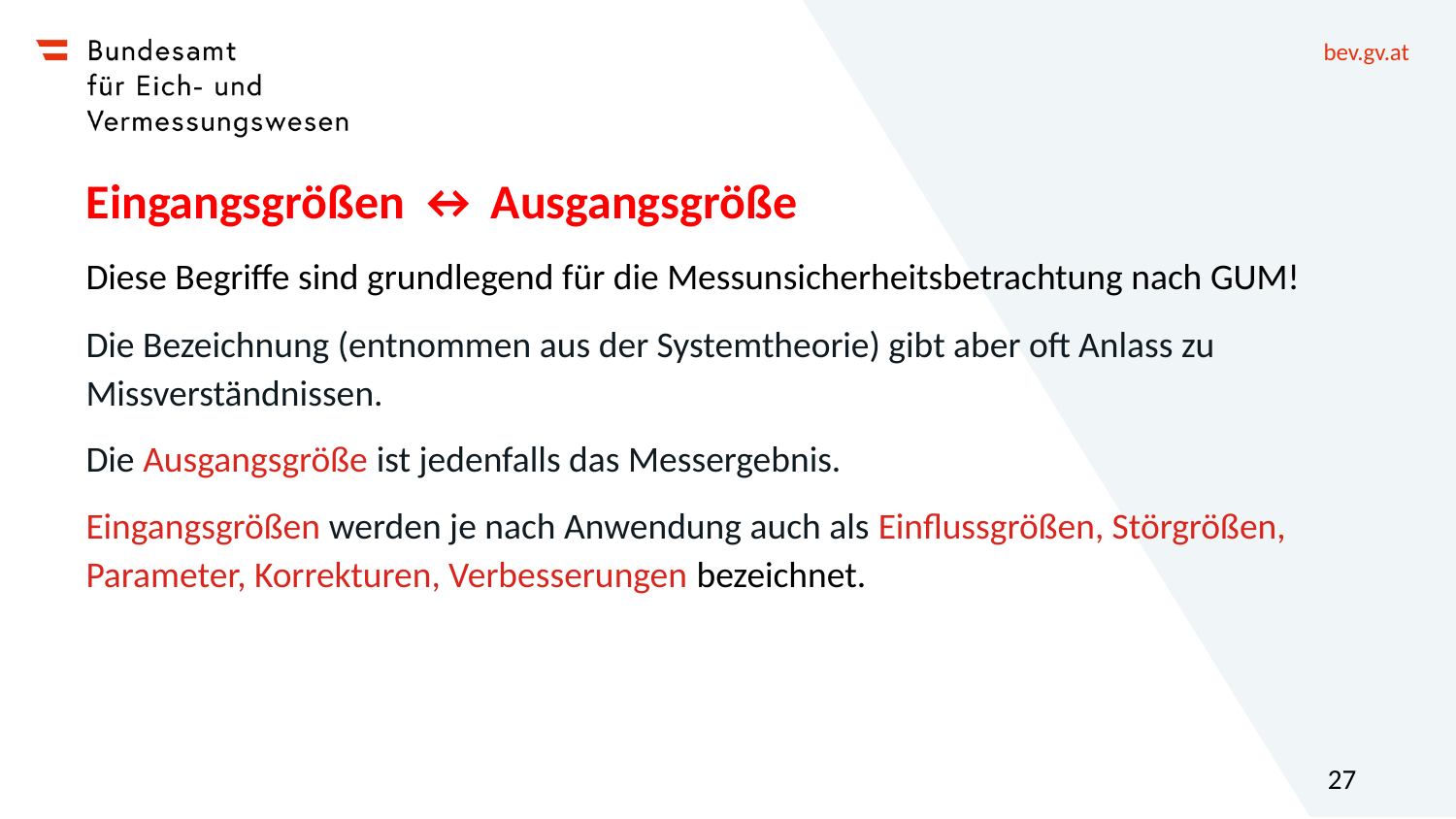

# Eingangsgrößen ↔ Ausgangsgröße
Diese Begriffe sind grundlegend für die Messunsicherheitsbetrachtung nach GUM!
Die Bezeichnung (entnommen aus der Systemtheorie) gibt aber oft Anlass zu Missverständnissen.
Die Ausgangsgröße ist jedenfalls das Messergebnis.
Eingangsgrößen werden je nach Anwendung auch als Einflussgrößen, Störgrößen, Parameter, Korrekturen, Verbesserungen bezeichnet.

27